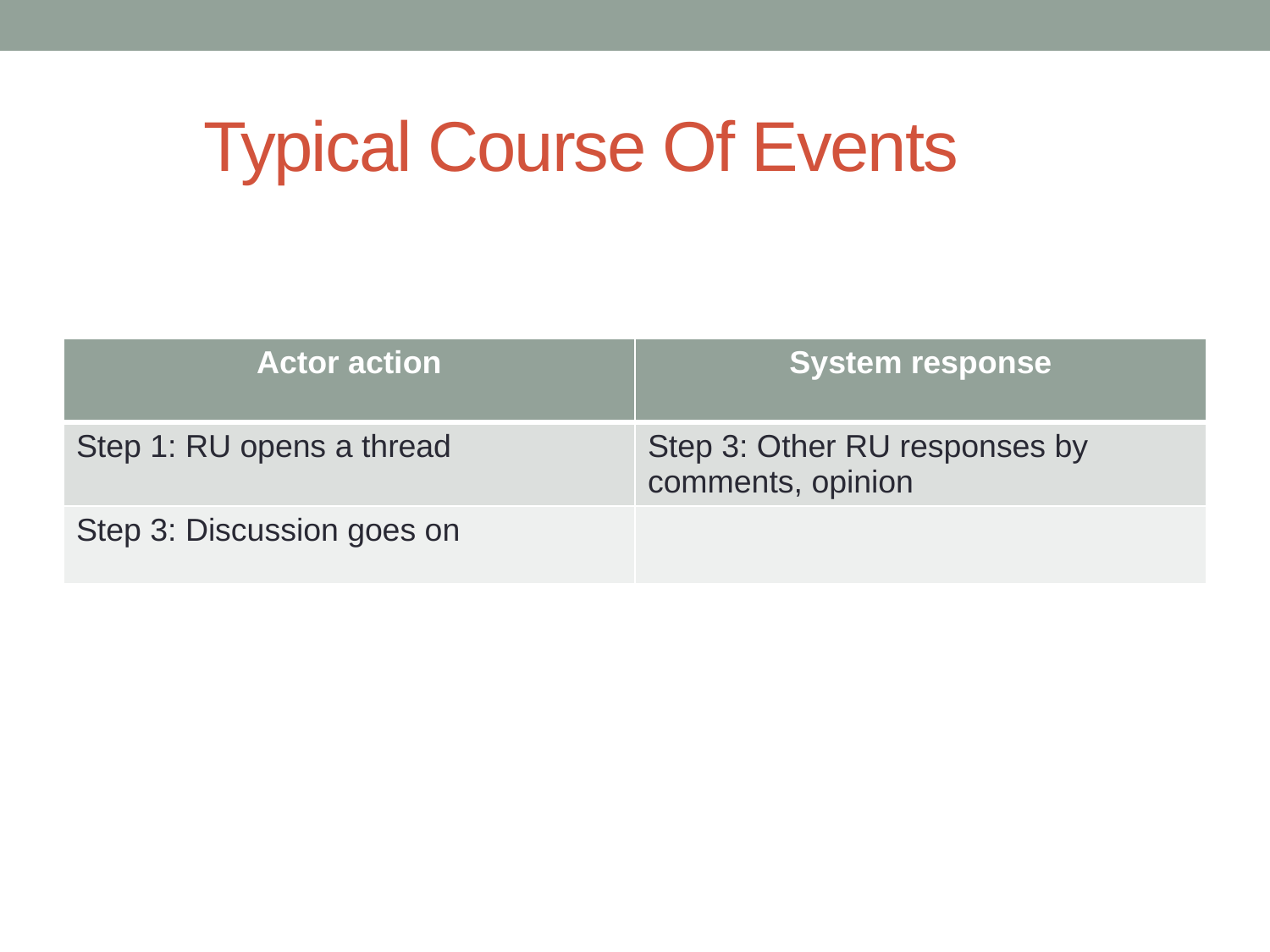

# Typical Course Of Events
| Actor action | System response |
| --- | --- |
| Step 1: RU opens a thread | Step 3: Other RU responses by comments, opinion |
| Step 3: Discussion goes on |  |